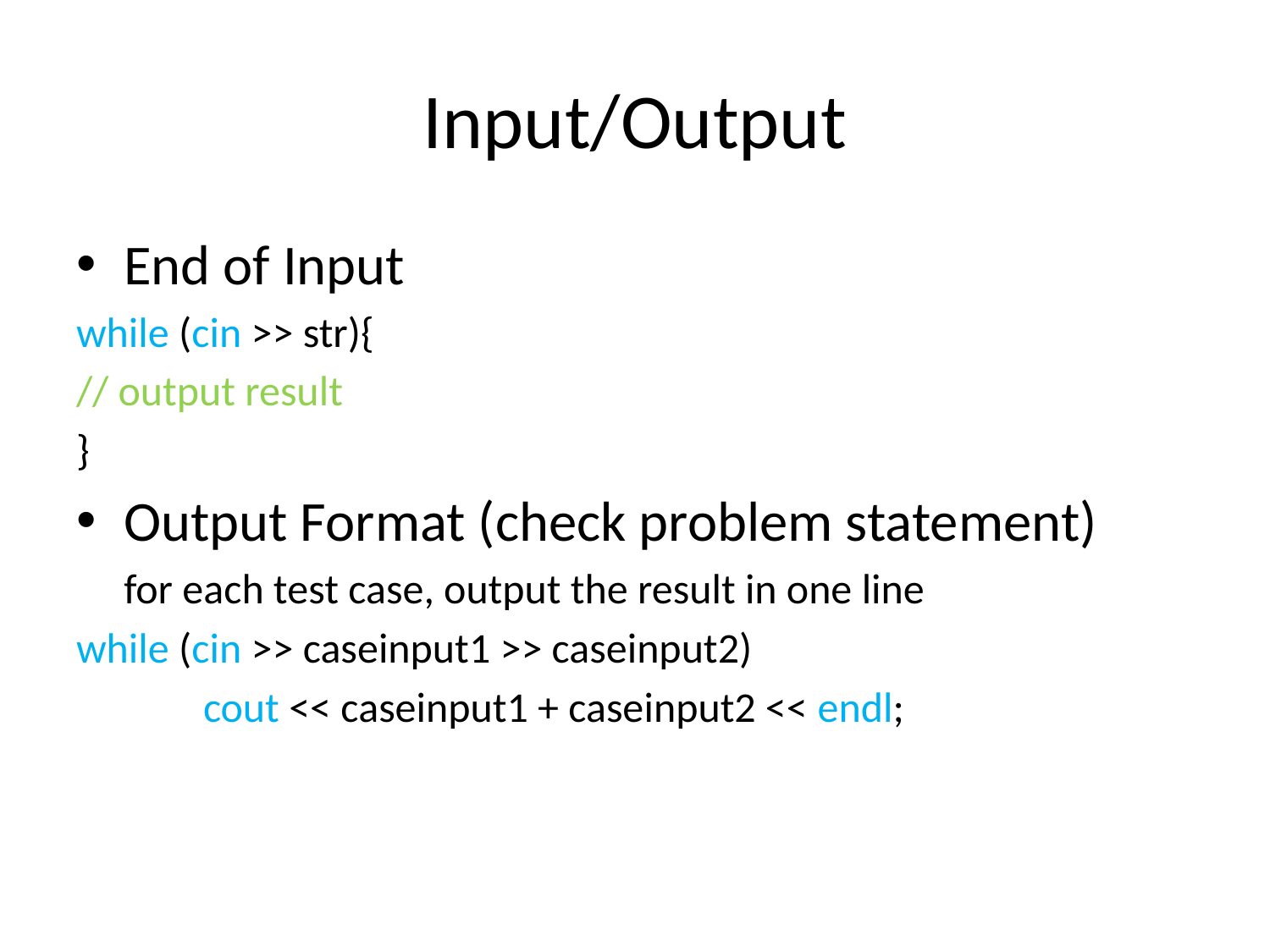

# Input/Output
End of Input
while (cin >> str){
// output result
}
Output Format (check problem statement)
     for each test case, output the result in one line
while (cin >> caseinput1 >> caseinput2)
	cout << caseinput1 + caseinput2 << endl;